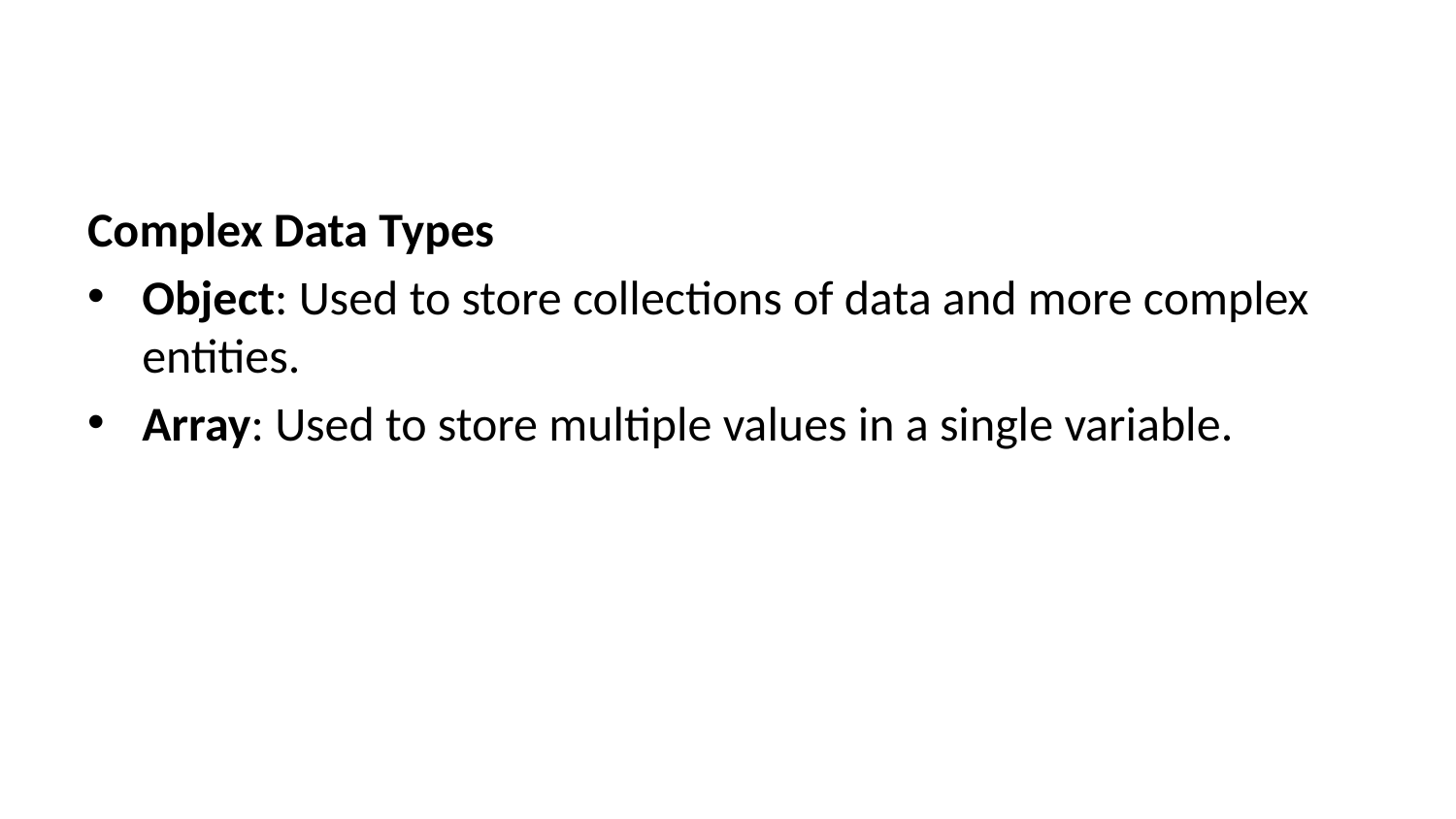

Complex Data Types
Object: Used to store collections of data and more complex entities.
Array: Used to store multiple values in a single variable.